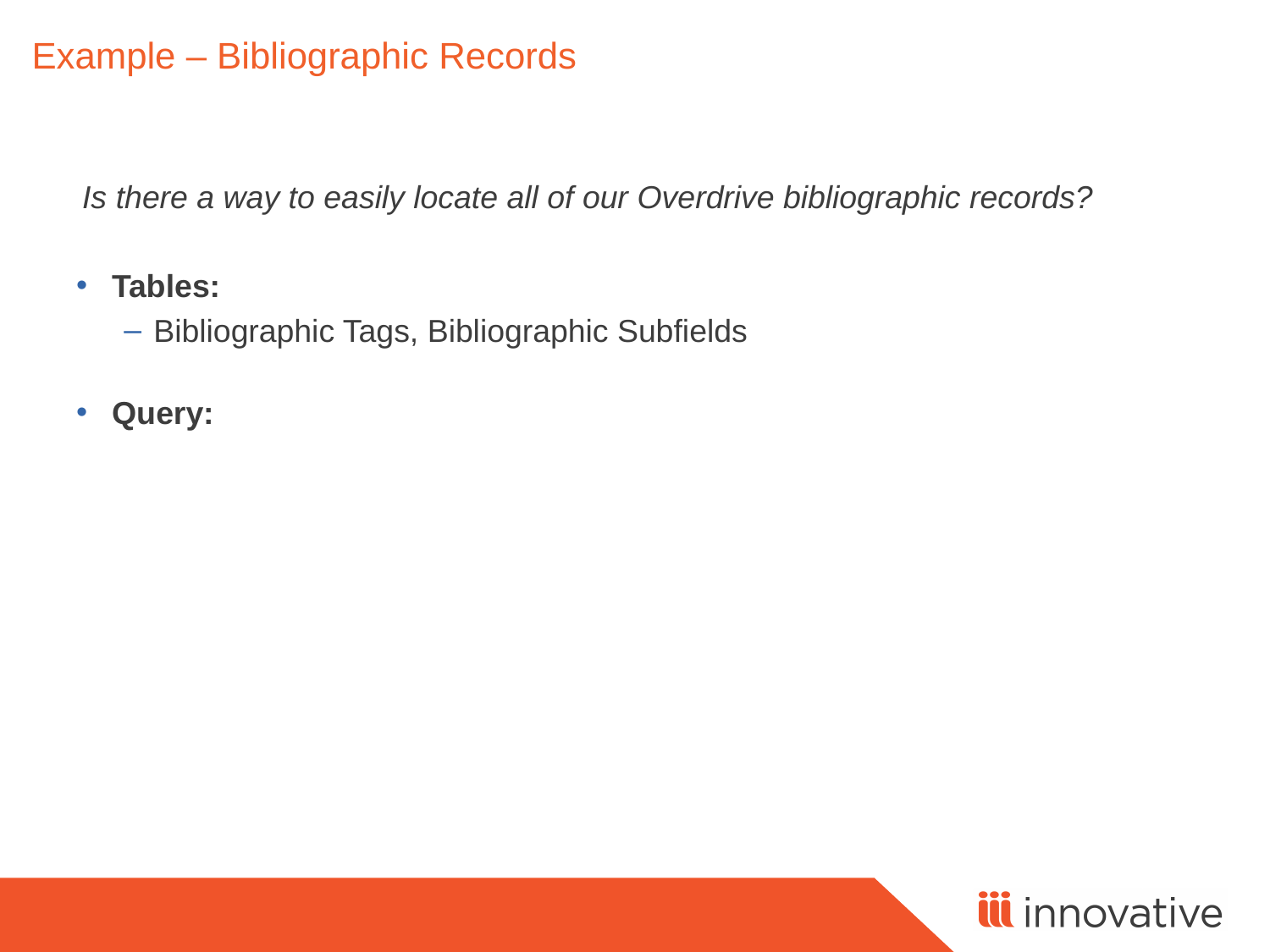

# Example – Bibliographic Records
Is there a way to easily locate all of our Overdrive bibliographic records?

Tables:
Bibliographic Tags, Bibliographic Subfields
Query: